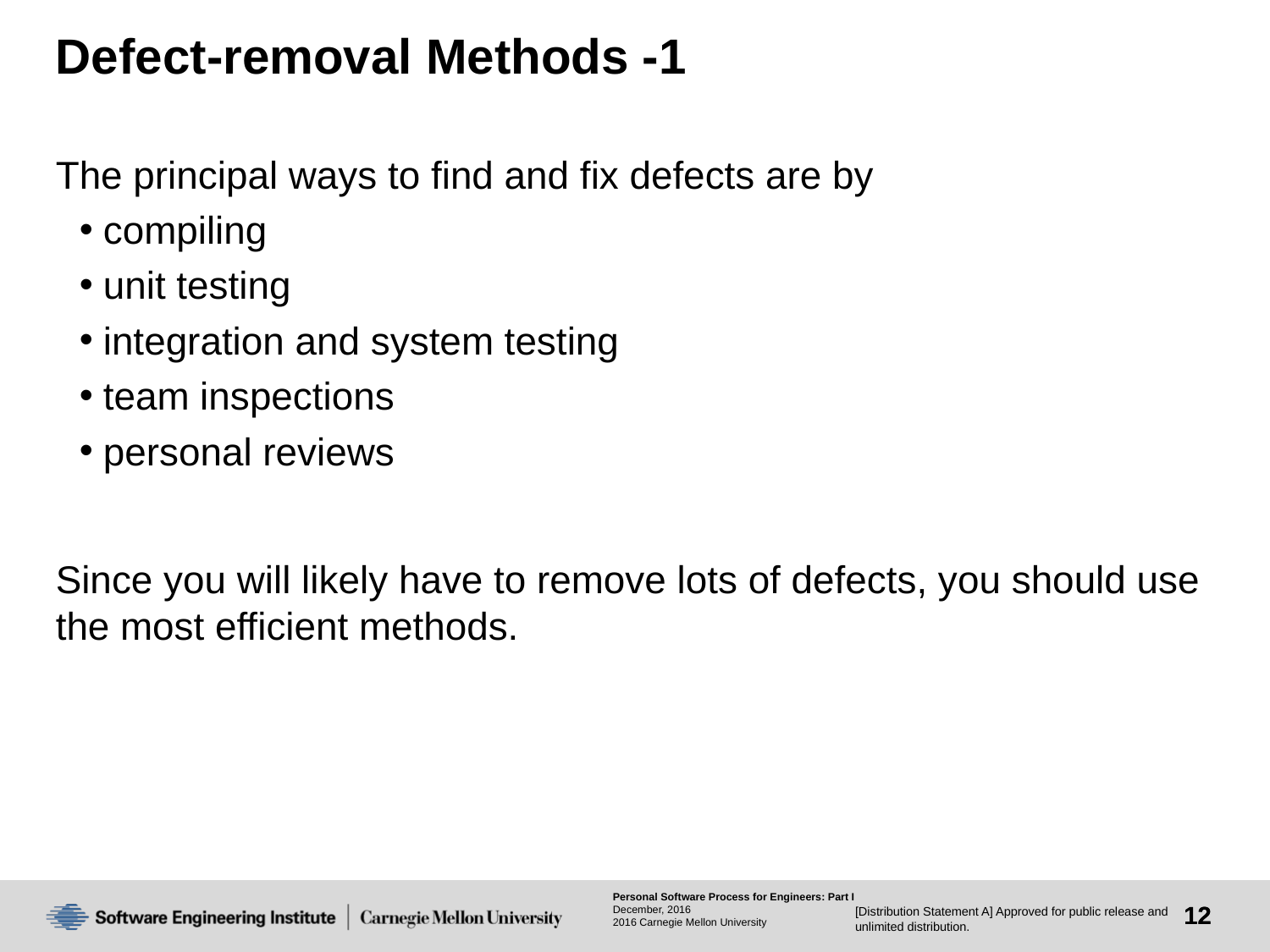

# Defect-removal Methods -1
The principal ways to find and fix defects are by
compiling
unit testing
integration and system testing
team inspections
personal reviews

Since you will likely have to remove lots of defects, you should use the most efficient methods.